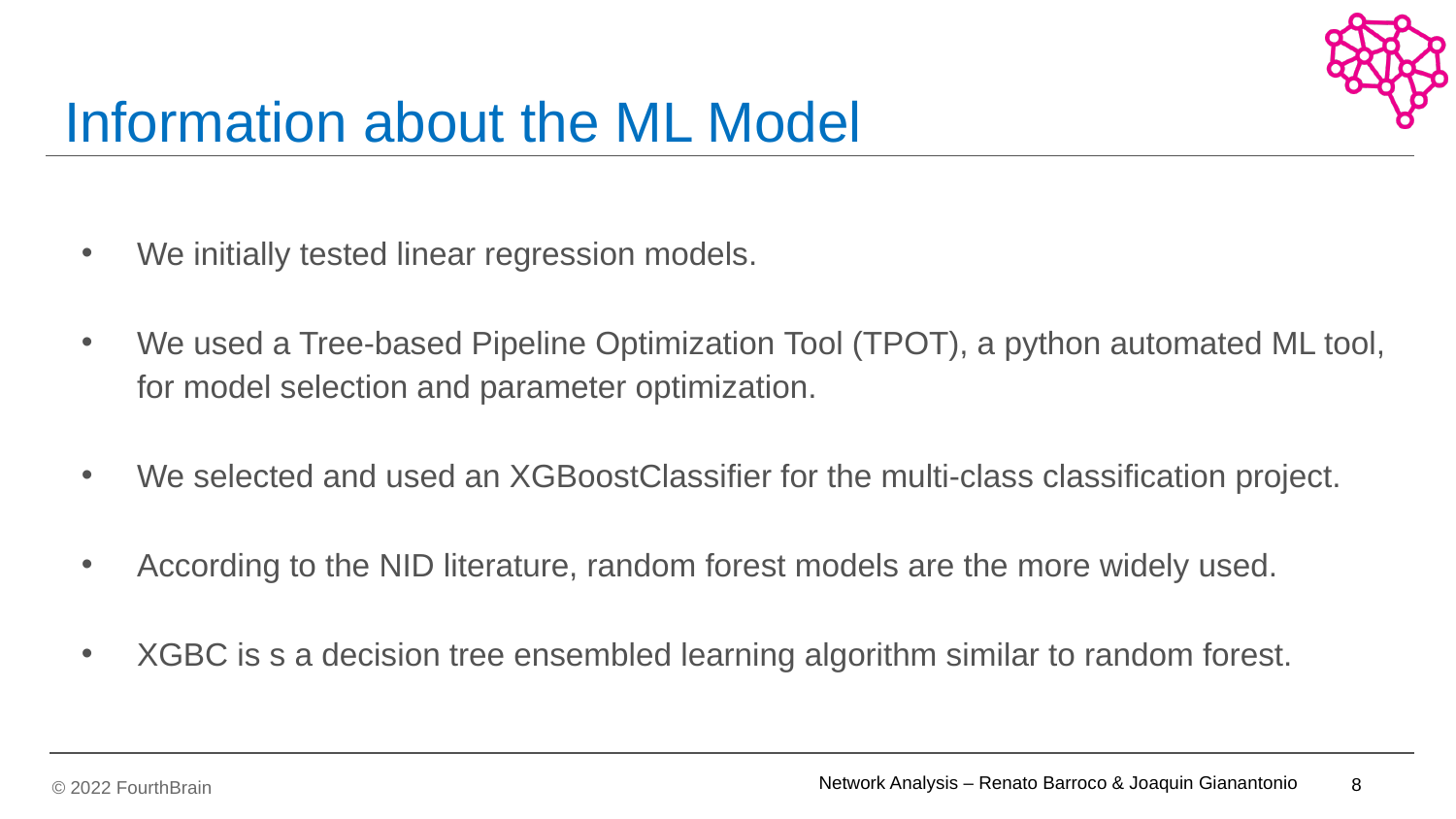

# Information about the ML Model

We initially tested linear regression models.

We used a Tree-based Pipeline Optimization Tool (TPOT), a python automated ML tool, for model selection and parameter optimization.

We selected and used an XGBoostClassifier for the multi-class classification project.

According to the NID literature, random forest models are the more widely used.

XGBC is s a decision tree ensembled learning algorithm similar to random forest.